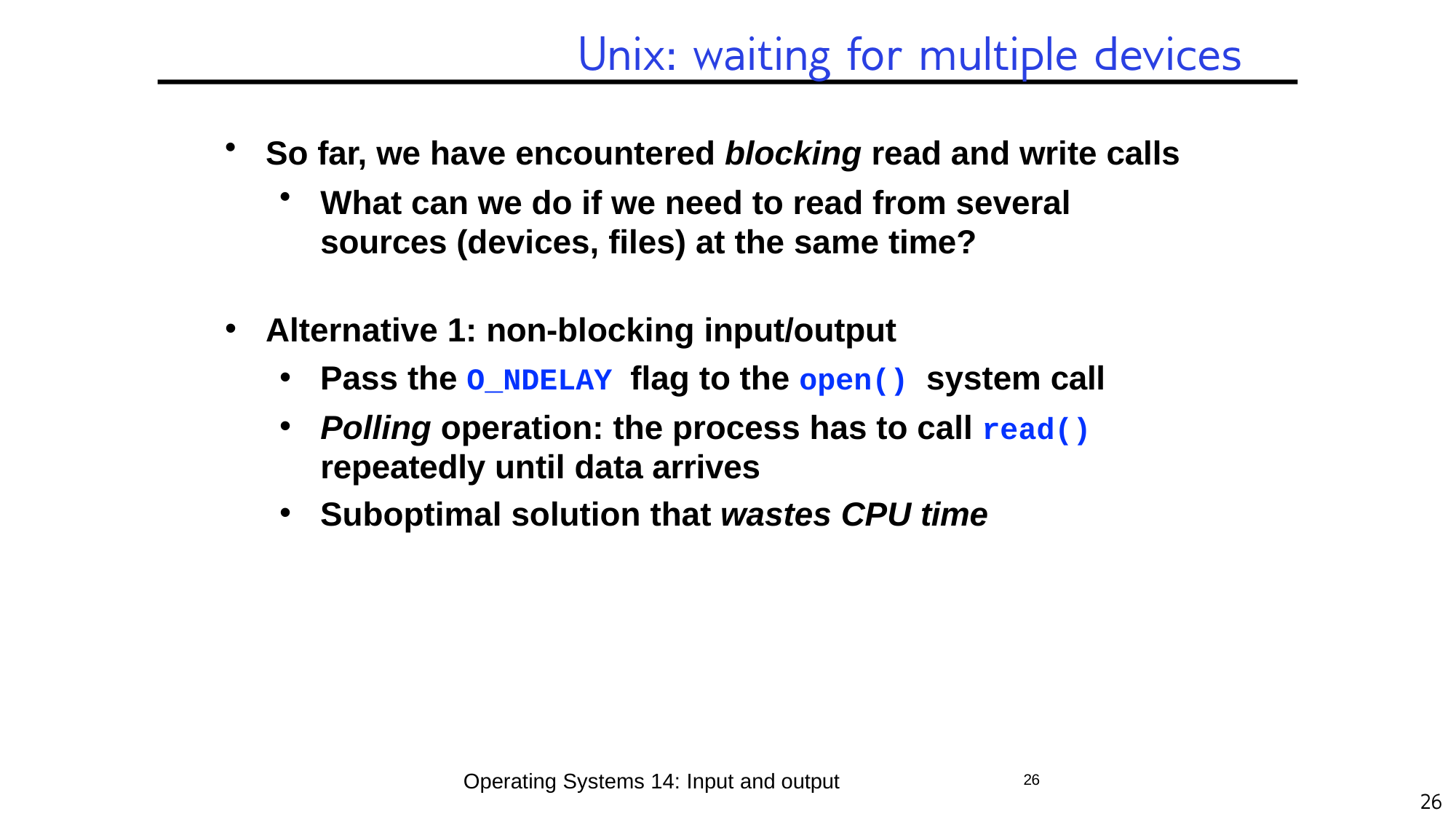

# Unix: waiting for multiple devices
So far, we have encountered blocking read and write calls
What can we do if we need to read from several sources (devices, files) at the same time?

Alternative 1: non-blocking input/output
Pass the O_NDELAY flag to the open() system call
Polling operation: the process has to call read() repeatedly until data arrives
Suboptimal solution that wastes CPU time
Operating Systems 14: Input and output
26